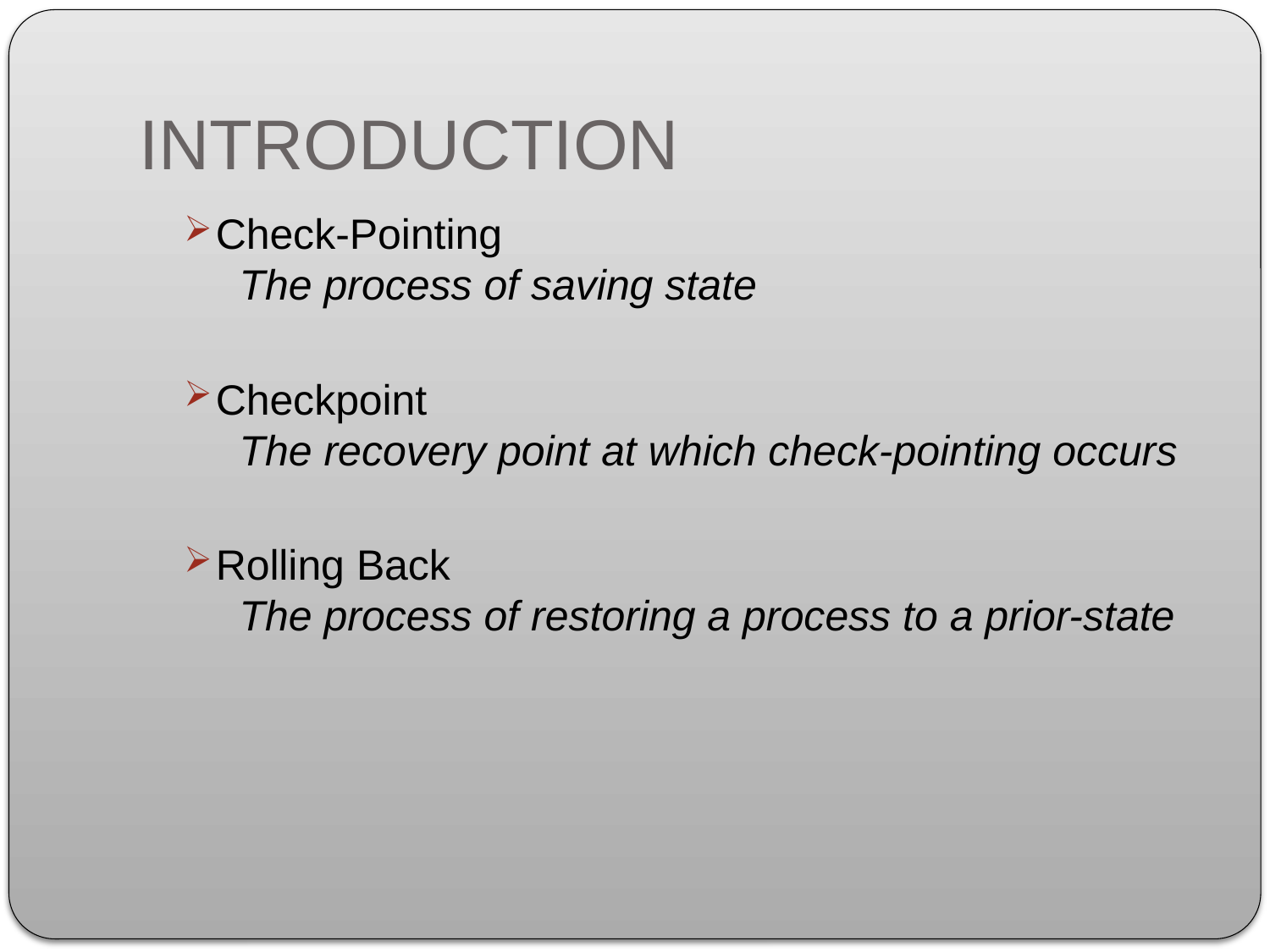

# INTRODUCTION
Check-Pointing
  The process of saving state

Checkpoint
  The recovery point at which check-pointing occurs

Rolling Back
  The process of restoring a process to a prior-state